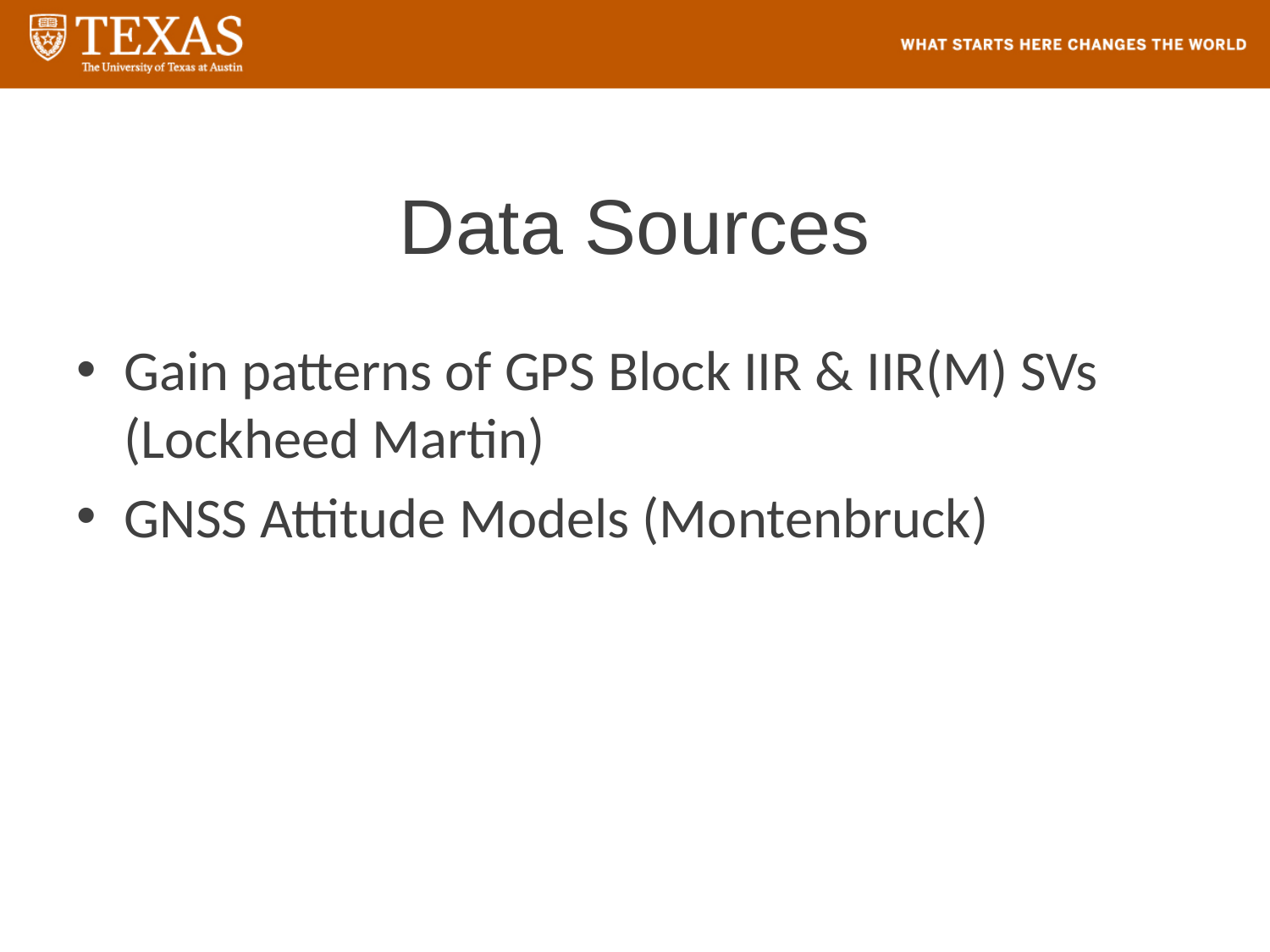

# Data Sources
Gain patterns of GPS Block IIR & IIR(M) SVs (Lockheed Martin)
GNSS Attitude Models (Montenbruck)